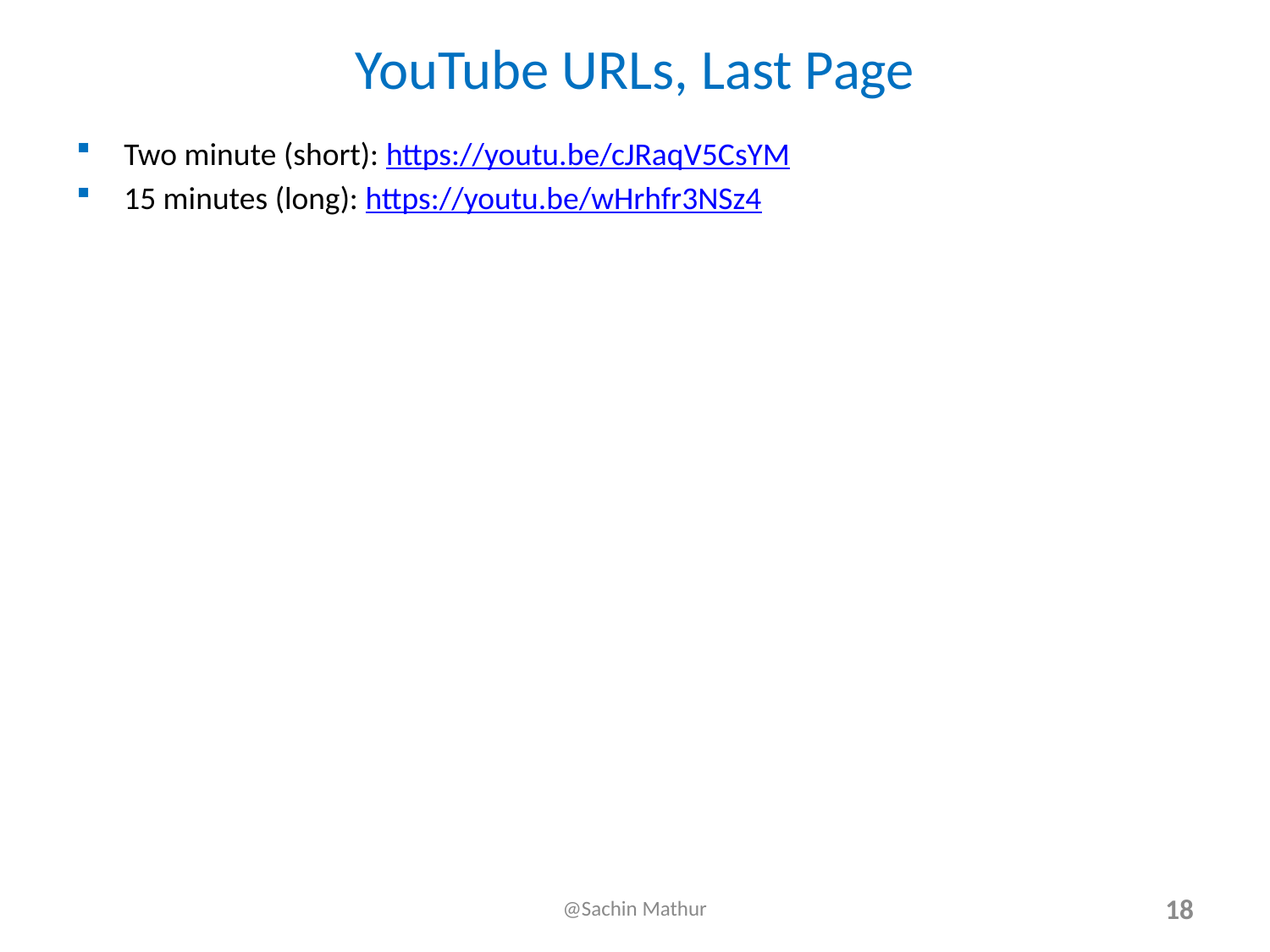

# YouTube URLs, Last Page
Two minute (short): https://youtu.be/cJRaqV5CsYM
15 minutes (long): https://youtu.be/wHrhfr3NSz4
@Sachin Mathur
18